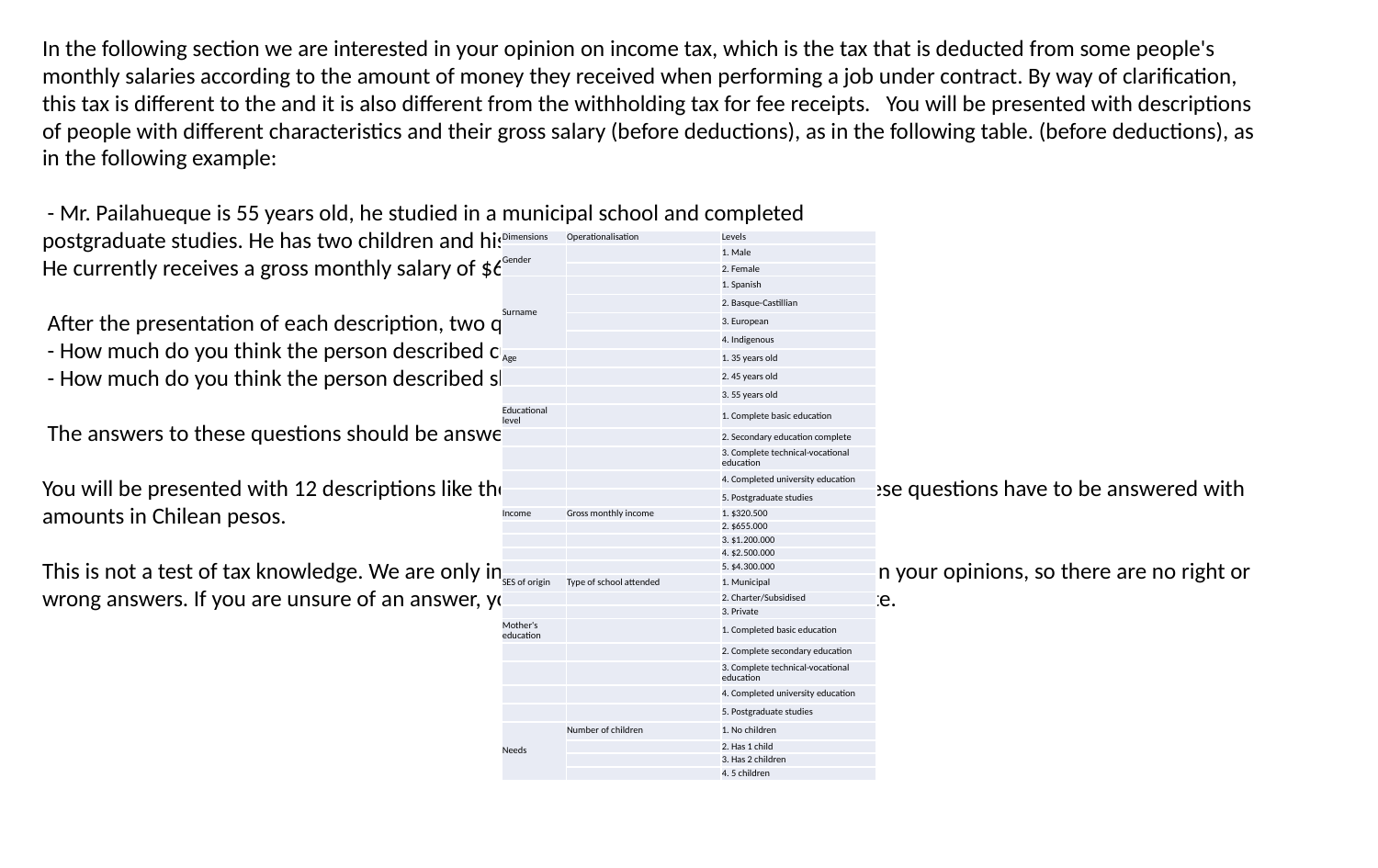

In the following section we are interested in your opinion on income tax, which is the tax that is deducted from some people's monthly salaries according to the amount of money they received when performing a job under contract. By way of clarification, this tax is different to the and it is also different from the withholding tax for fee receipts.   You will be presented with descriptions of people with different characteristics and their gross salary (before deductions), as in the following table. (before deductions), as in the following example:

 - Mr. Pailahueque is 55 years old, he studied in a municipal school and completed
postgraduate studies. He has two children and his mother completed high school.
He currently receives a gross monthly salary of $655,000 pesos.

 After the presentation of each description, two questions are asked:
 - How much do you think the person described currently pays in income tax?
 - How much do you think the person described should pay in income tax?

 The answers to these questions should be answered with amounts in Chilean pesos.

You will be presented with 12 descriptions like the one in the example. The answers to these questions have to be answered with amounts in Chilean pesos.

This is not a test of tax knowledge. We are only interested in your We are only interested in your opinions, so there are no right or wrong answers. If you are unsure of an answer, your answer, your best guess is appropriate.
| Dimensions | Operationalisation | Levels |
| --- | --- | --- |
| Gender |  | 1. Male |
|  |  | 2. Female |
| Surname |  | 1. Spanish |
|  |  | 2. Basque-Castillian |
|  |  | 3. European |
|  |  | 4. Indigenous |
| Age |  | 1. 35 years old |
|  |  | 2. 45 years old |
|  |  | 3. 55 years old |
| Educational level |  | 1. Complete basic education |
|  |  | 2. Secondary education complete |
|  |  | 3. Complete technical-vocational education |
|  |  | 4. Completed university education |
|  |  | 5. Postgraduate studies |
| Income | Gross monthly income | 1. $320.500 |
|  |  | 2. $655.000 |
|  |  | 3. $1.200.000 |
|  |  | 4. $2.500.000 |
|  |  | 5. $4.300.000 |
| SES of origin | Type of school attended | 1. Municipal |
|  |  | 2. Charter/Subsidised |
|  |  | 3. Private |
| Mother's education |  | 1. Completed basic education |
|  |  | 2. Complete secondary education |
|  |  | 3. Complete technical-vocational education |
|  |  | 4. Completed university education |
|  |  | 5. Postgraduate studies |
| Needs | Number of children | 1. No children |
|  |  | 2. Has 1 child |
|  |  | 3. Has 2 children |
|  |  | 4. 5 children |